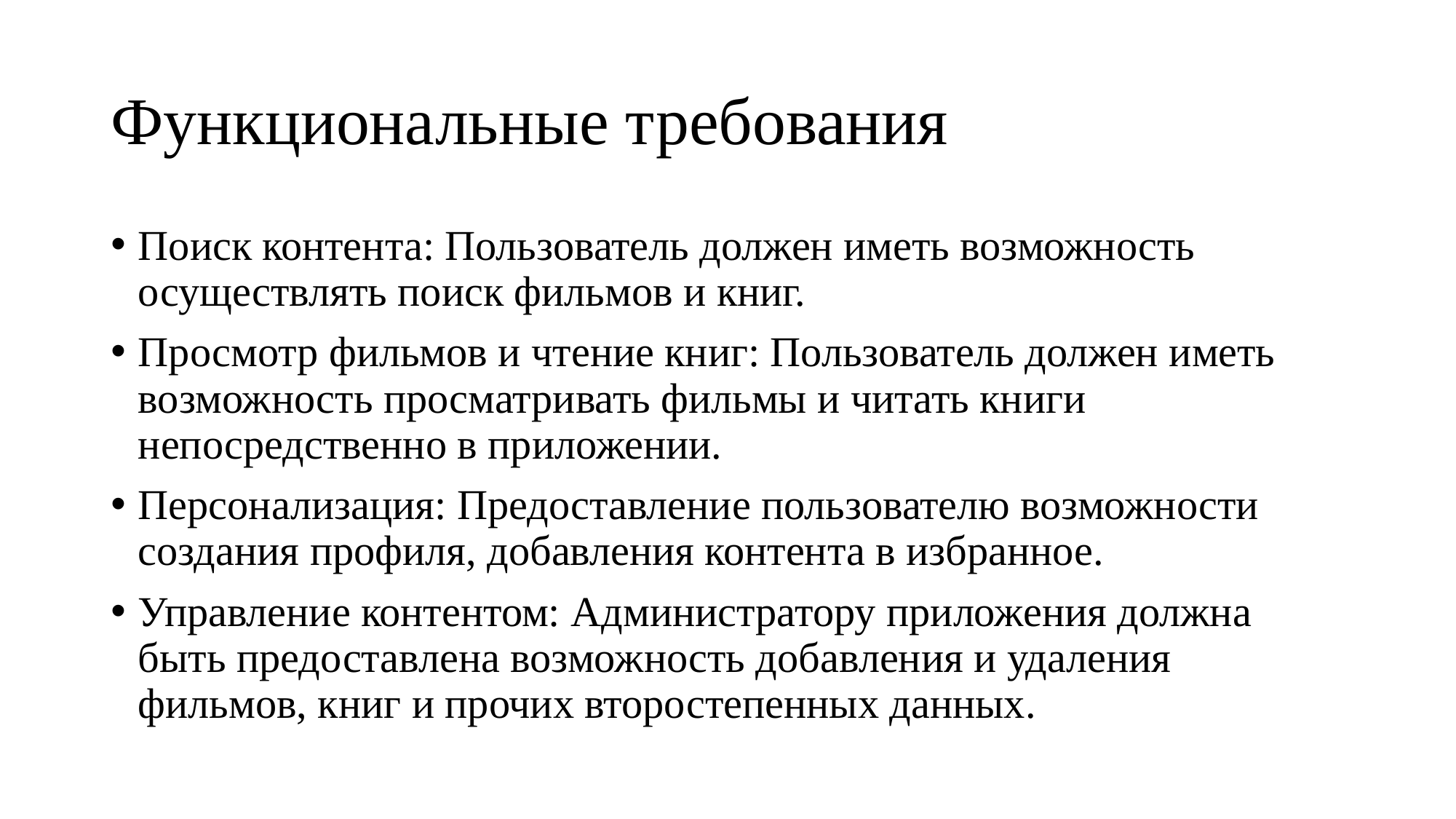

# Функциональные требования
Поиск контента: Пользователь должен иметь возможность осуществлять поиск фильмов и книг.
Просмотр фильмов и чтение книг: Пользователь должен иметь возможность просматривать фильмы и читать книги непосредственно в приложении.
Персонализация: Предоставление пользователю возможности создания профиля, добавления контента в избранное.
Управление контентом: Администратору приложения должна быть предоставлена возможность добавления и удаления фильмов, книг и прочих второстепенных данных.